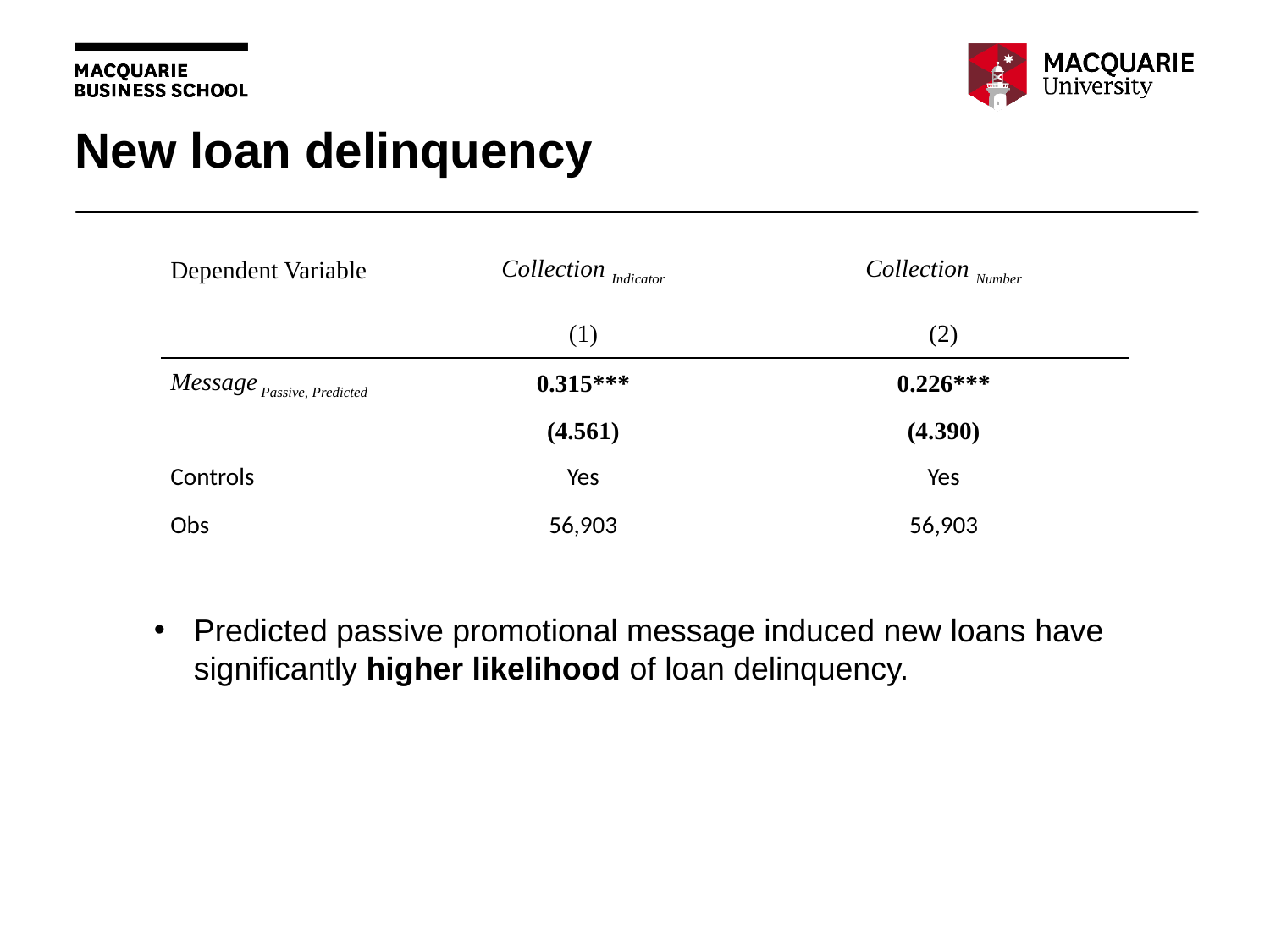

# New loan delinquency
| Dependent Variable | Collection Indicator | Collection Number |
| --- | --- | --- |
|  | (1) | (2) |
| Message Passive, Predicted | 0.315\*\*\* | 0.226\*\*\* |
|  | (4.561) | (4.390) |
| Controls | Yes | Yes |
| Obs | 56,903 | 56,903 |
Predicted passive promotional message induced new loans have significantly higher likelihood of loan delinquency.